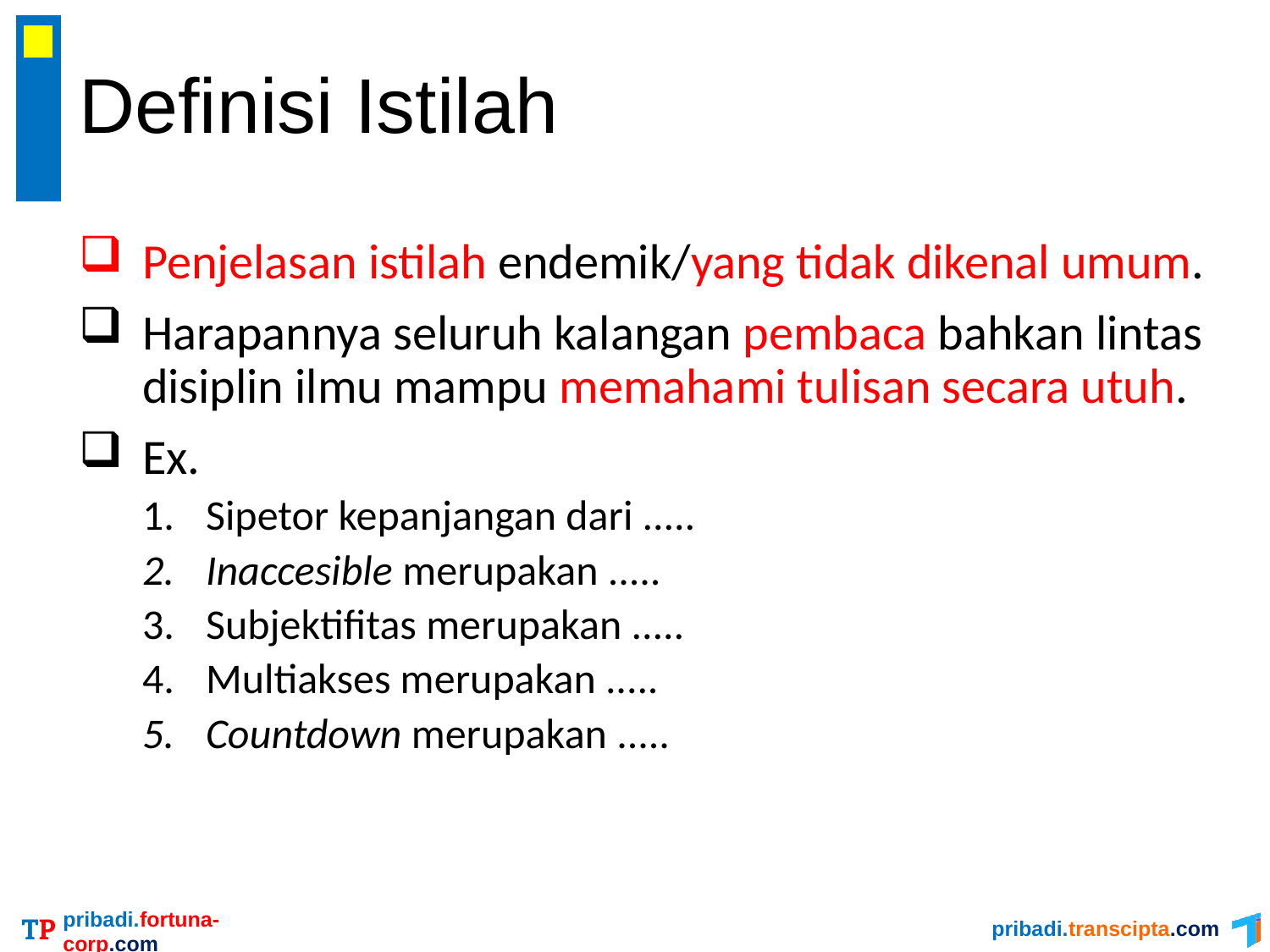

# Definisi Istilah
Penjelasan istilah endemik/yang tidak dikenal umum.
Harapannya seluruh kalangan pembaca bahkan lintas disiplin ilmu mampu memahami tulisan secara utuh.
Ex.
Sipetor kepanjangan dari .....
Inaccesible merupakan .....
Subjektifitas merupakan .....
Multiakses merupakan .....
Countdown merupakan .....